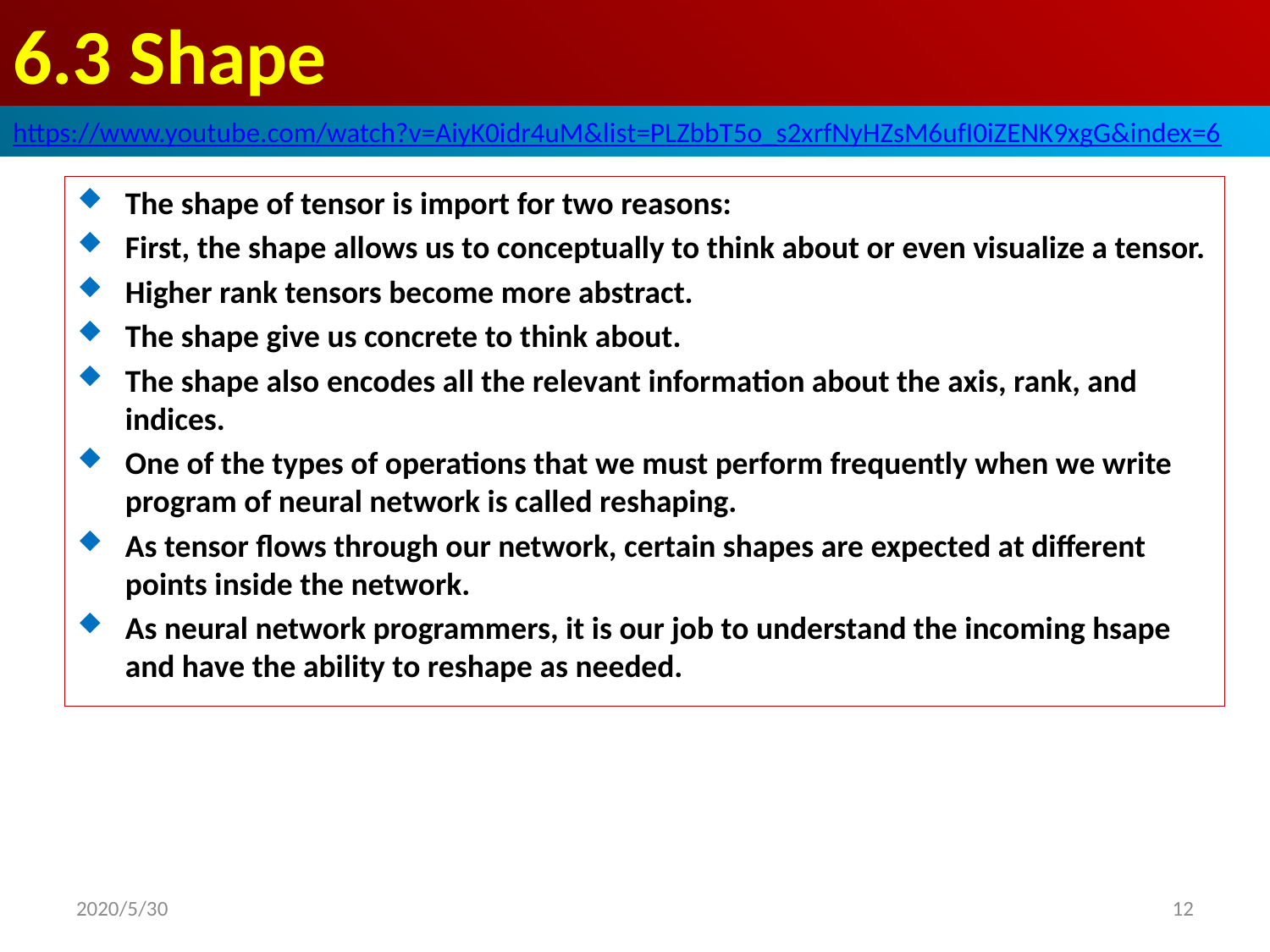

# 6.3 Shape
https://www.youtube.com/watch?v=AiyK0idr4uM&list=PLZbbT5o_s2xrfNyHZsM6ufI0iZENK9xgG&index=6
The shape of tensor is import for two reasons:
First, the shape allows us to conceptually to think about or even visualize a tensor.
Higher rank tensors become more abstract.
The shape give us concrete to think about.
The shape also encodes all the relevant information about the axis, rank, and indices.
One of the types of operations that we must perform frequently when we write program of neural network is called reshaping.
As tensor flows through our network, certain shapes are expected at different points inside the network.
As neural network programmers, it is our job to understand the incoming hsape and have the ability to reshape as needed.
2020/5/30
12